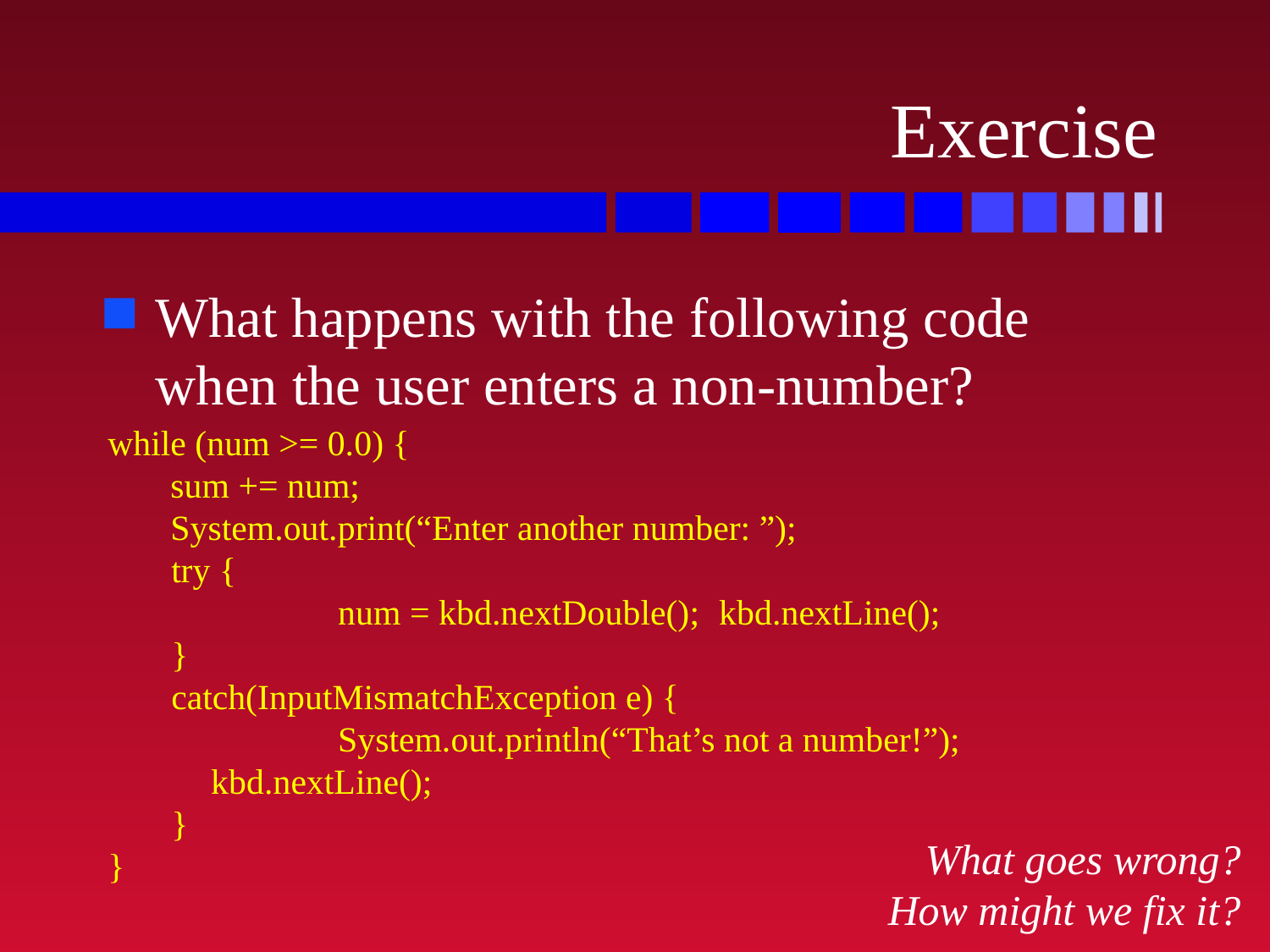

# Exercise
What happens with the following code when the user enters a non-number?
while (num >= 0.0) {
	sum += num;
	System.out.print(“Enter another number: ”);
try {
		num = kbd.nextDouble(); 	kbd.nextLine();
}
catch(InputMismatchException e) {
		System.out.println(“That’s not a number!”);	kbd.nextLine();
}
}
What goes wrong?
How might we fix it?